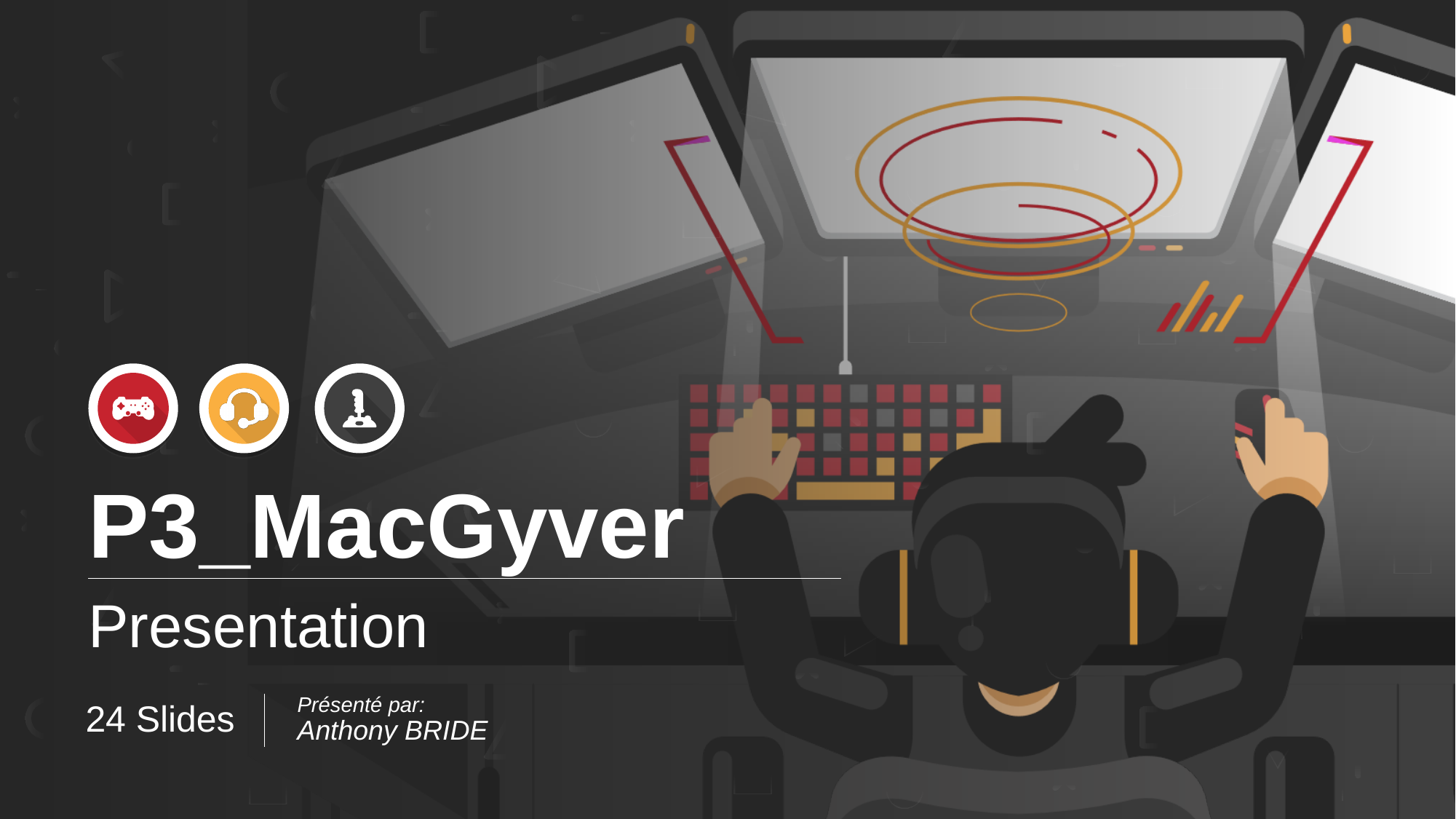

# P3_MacGyver
Presentation
Présenté par:
Anthony BRIDE